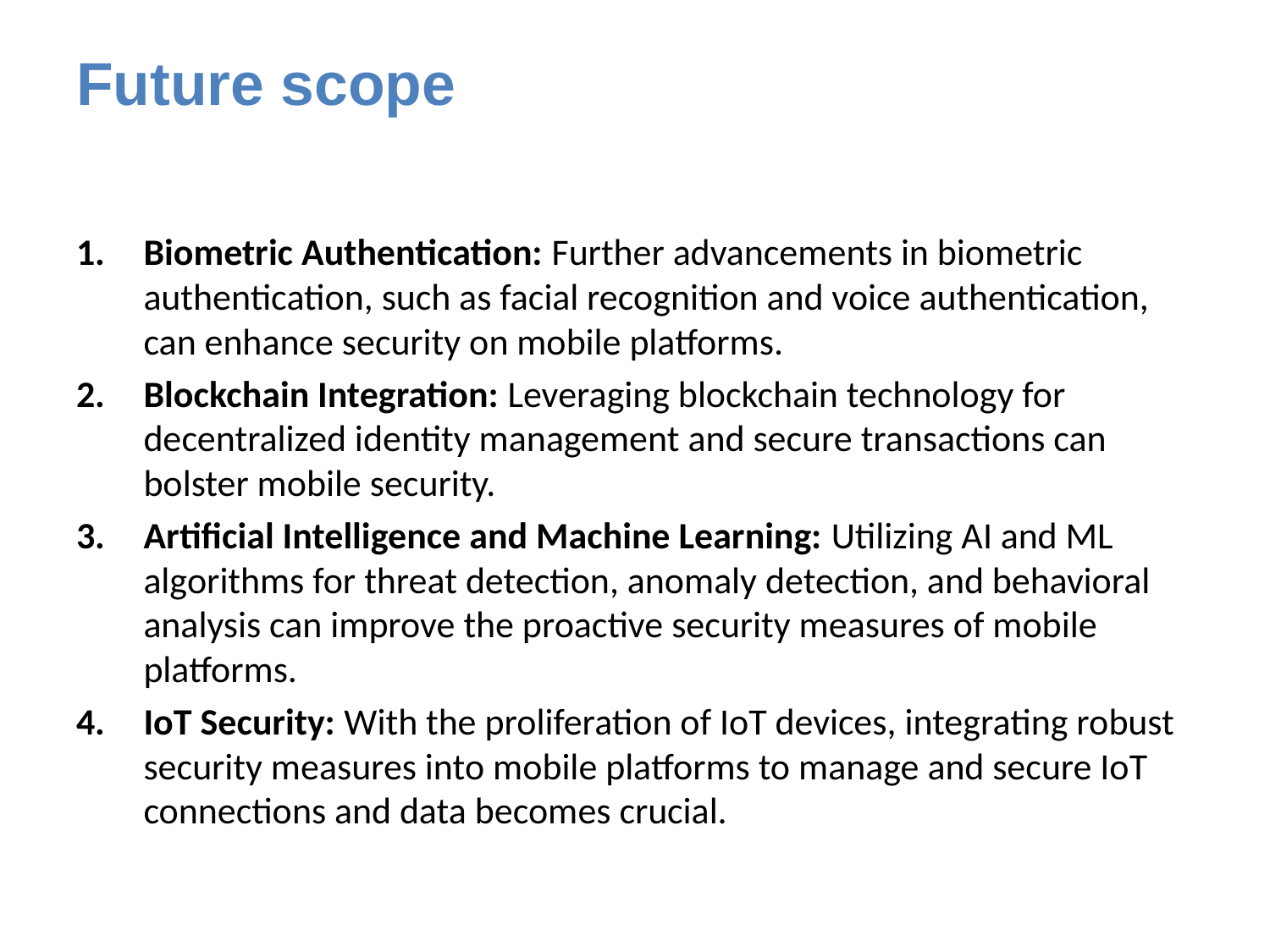

# Future scope
Biometric Authentication: Further advancements in biometric authentication, such as facial recognition and voice authentication, can enhance security on mobile platforms.
Blockchain Integration: Leveraging blockchain technology for decentralized identity management and secure transactions can bolster mobile security.
Artificial Intelligence and Machine Learning: Utilizing AI and ML algorithms for threat detection, anomaly detection, and behavioral analysis can improve the proactive security measures of mobile platforms.
IoT Security: With the proliferation of IoT devices, integrating robust security measures into mobile platforms to manage and secure IoT connections and data becomes crucial.